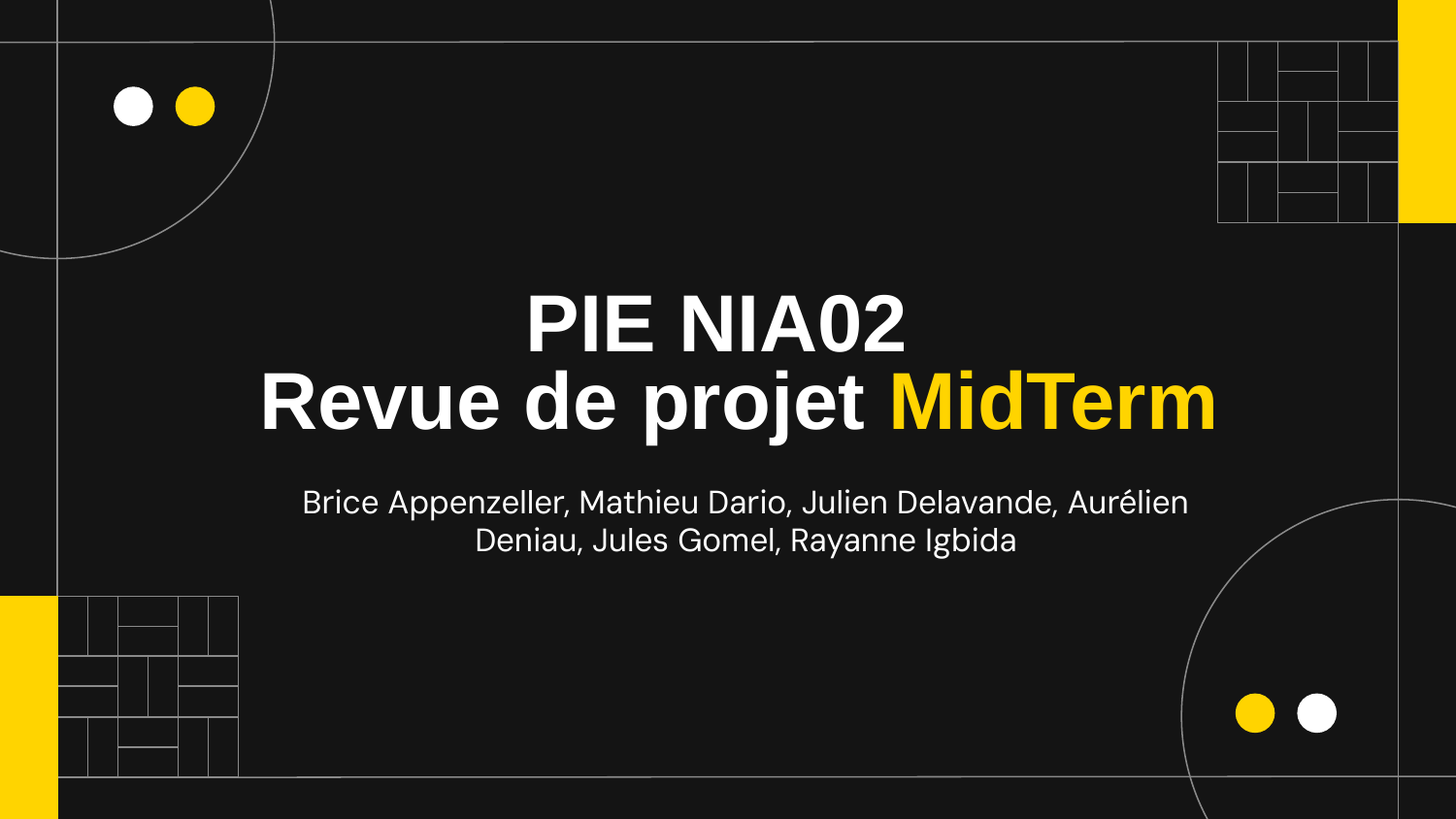

# PIE NIA02 Revue de projet MidTerm
Brice Appenzeller, Mathieu Dario, Julien Delavande, Aurélien Deniau, Jules Gomel, Rayanne Igbida